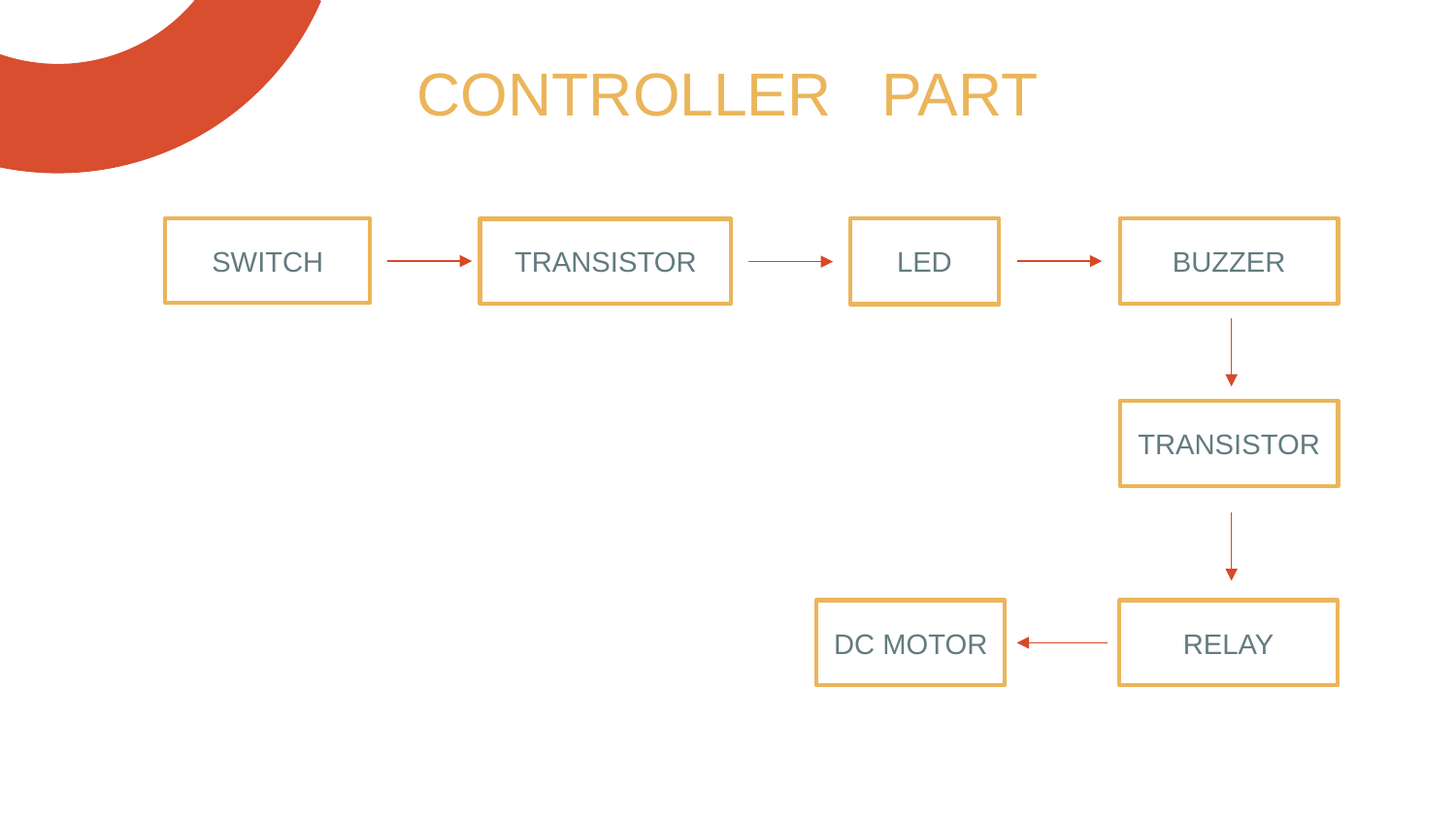

# CONTROLLER   PART
SWITCH
LED
BUZZER
TRANSISTOR
TRANSISTOR
DC MOTOR
RELAY